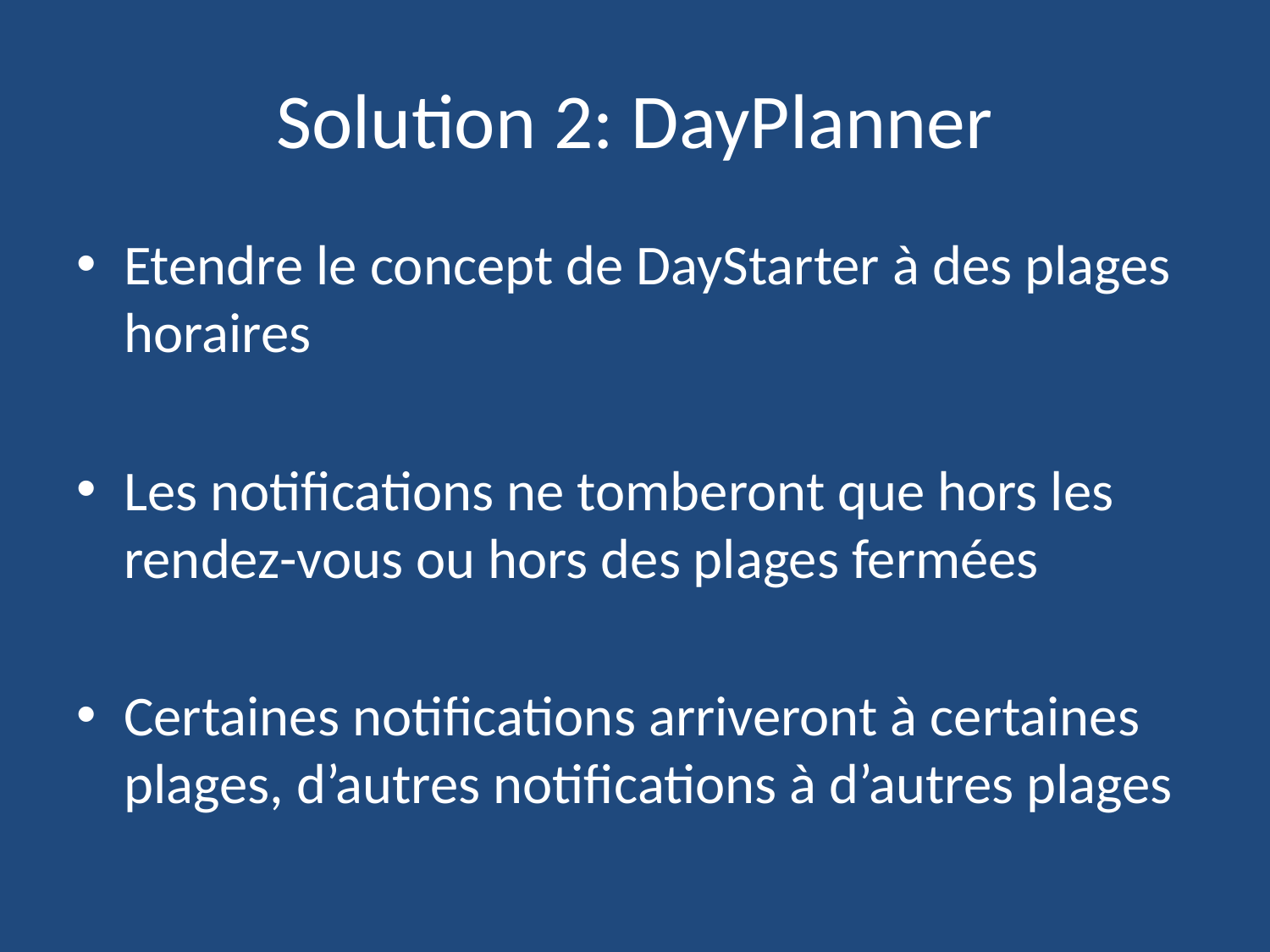

# Solution 2: DayPlanner
Etendre le concept de DayStarter à des plages horaires

Les notifications ne tomberont que hors les rendez-vous ou hors des plages fermées

Certaines notifications arriveront à certaines plages, d’autres notifications à d’autres plages